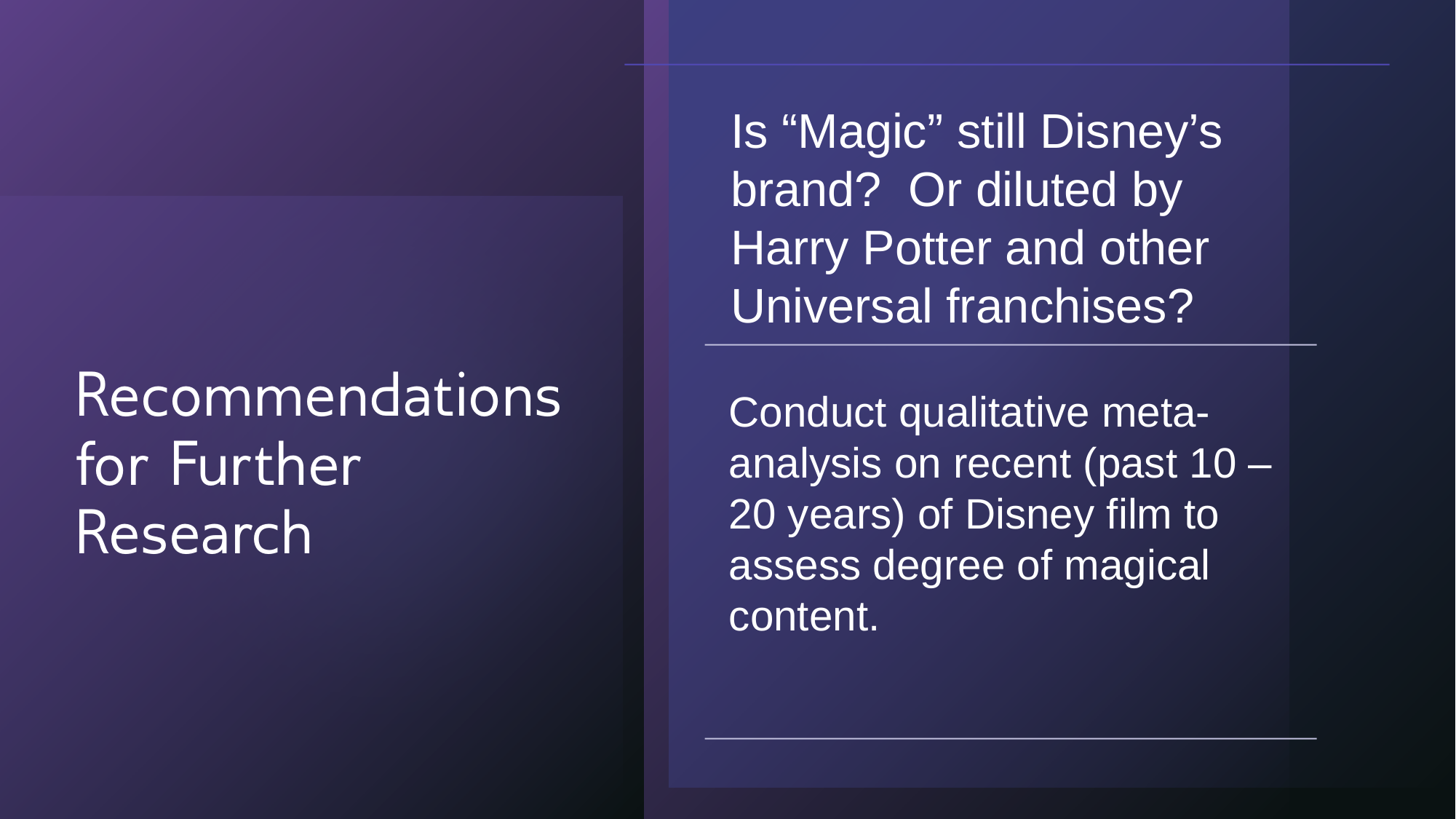

# Recommendations for Further Research

Is “Magic” still Disney’s brand?  Or diluted by Harry Potter and other Universal franchises?
Conduct qualitative meta- analysis on recent (past 10 – 20 years) of Disney film to assess degree of magical content.